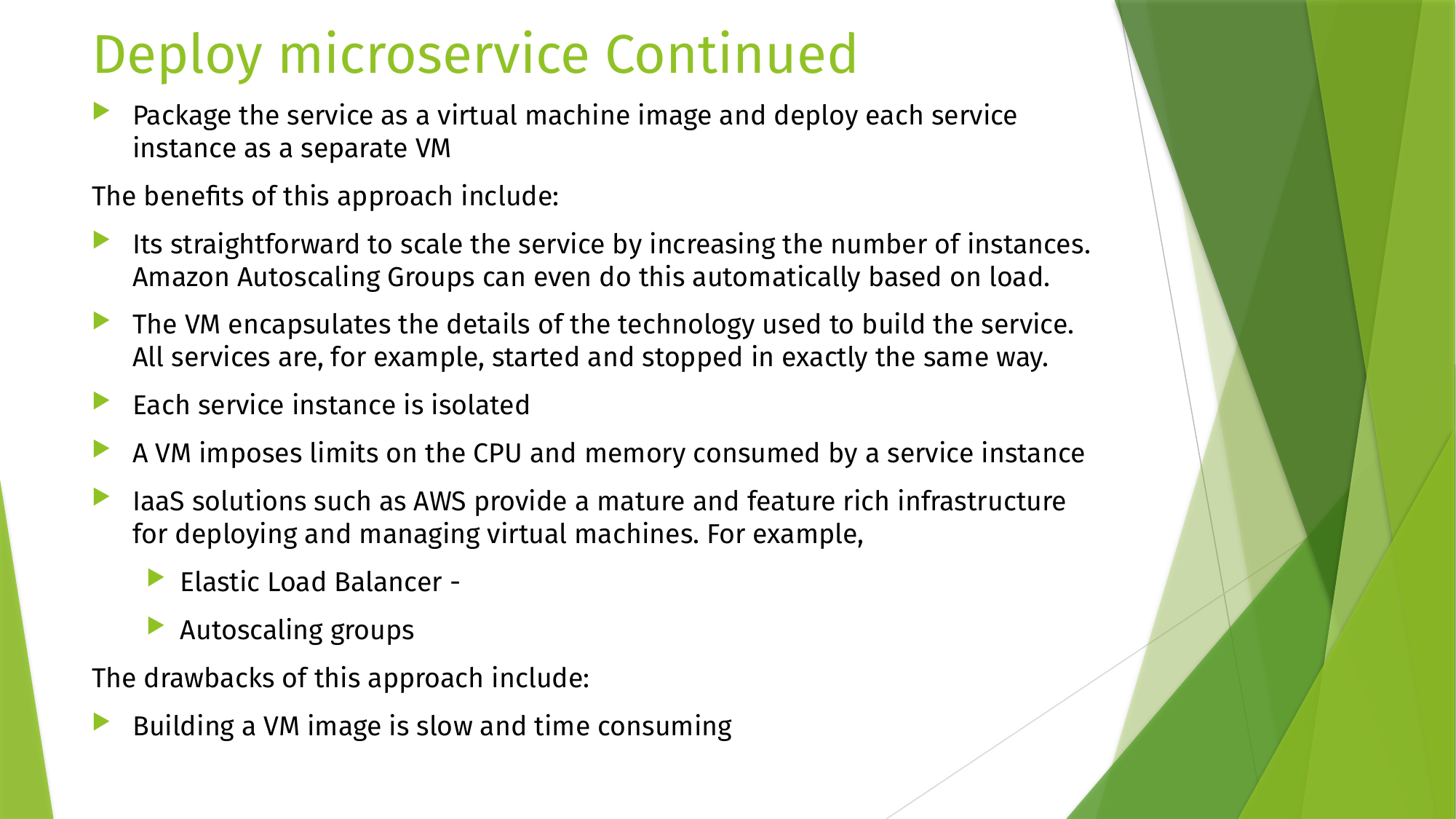

# Deploy microservice Continued
Package the service as a virtual machine image and deploy each service instance as a separate VM
The benefits of this approach include:
Its straightforward to scale the service by increasing the number of instances. Amazon Autoscaling Groups can even do this automatically based on load.
The VM encapsulates the details of the technology used to build the service. All services are, for example, started and stopped in exactly the same way.
Each service instance is isolated
A VM imposes limits on the CPU and memory consumed by a service instance
IaaS solutions such as AWS provide a mature and feature rich infrastructure for deploying and managing virtual machines. For example,
Elastic Load Balancer -
Autoscaling groups
The drawbacks of this approach include:
Building a VM image is slow and time consuming